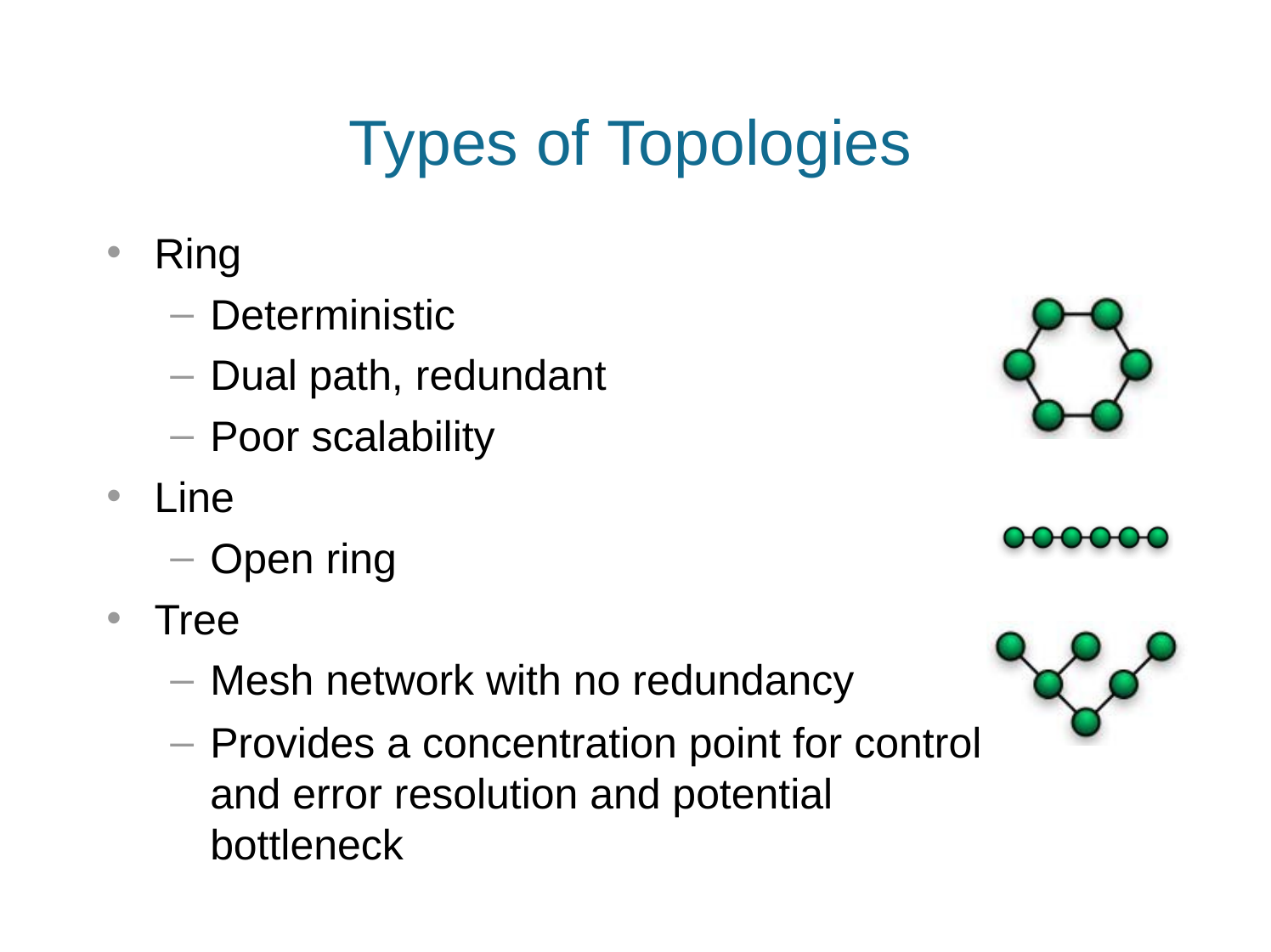

# Types of Topologies
Ring

Deterministic

Dual path, redundant

Poor scalability

Line

Open ring

Tree

Mesh network with no redundancy

Provides a concentration point for control and error resolution and potential bottleneck